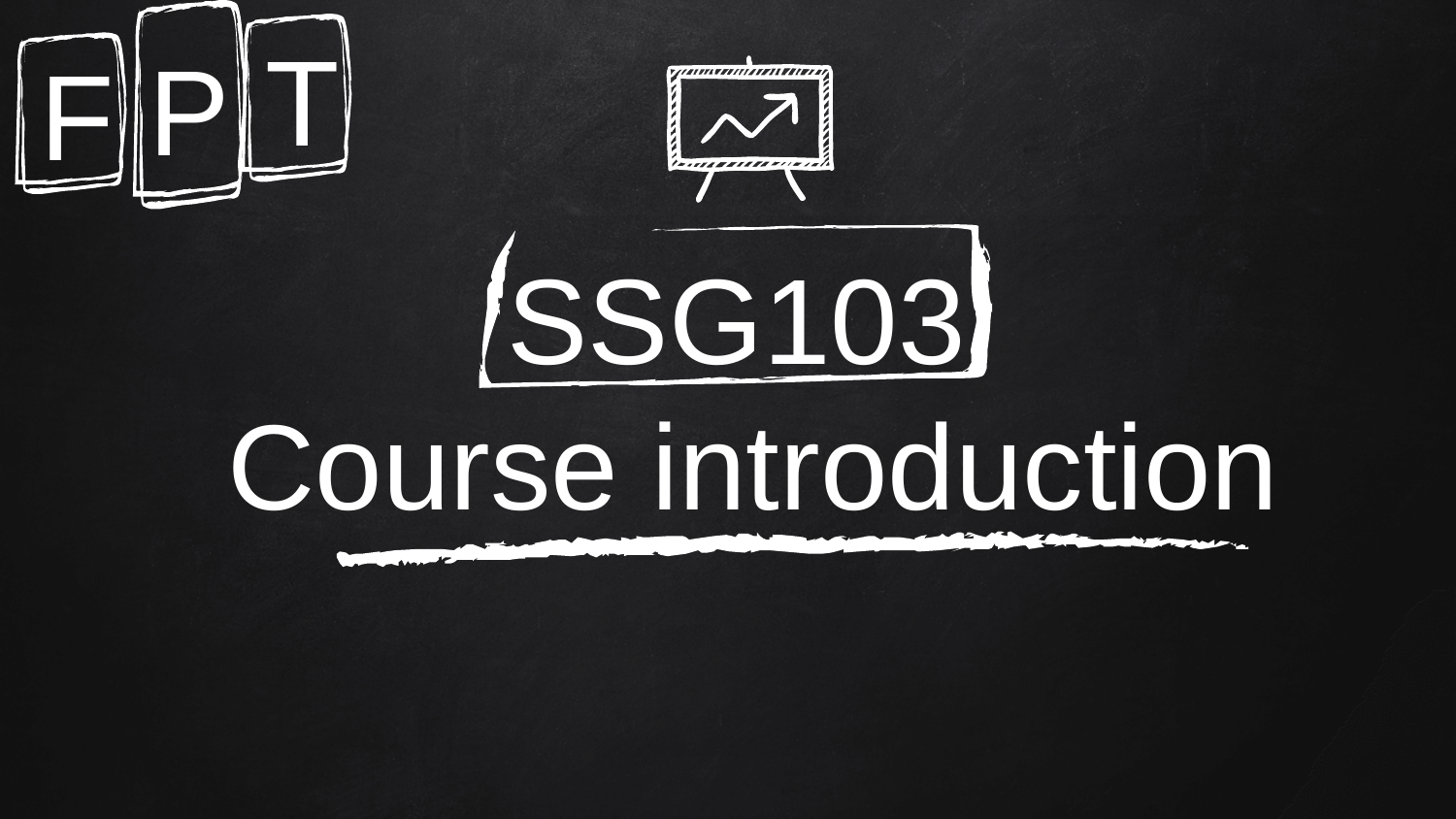

T
P

F

# SSG103 Course introduction